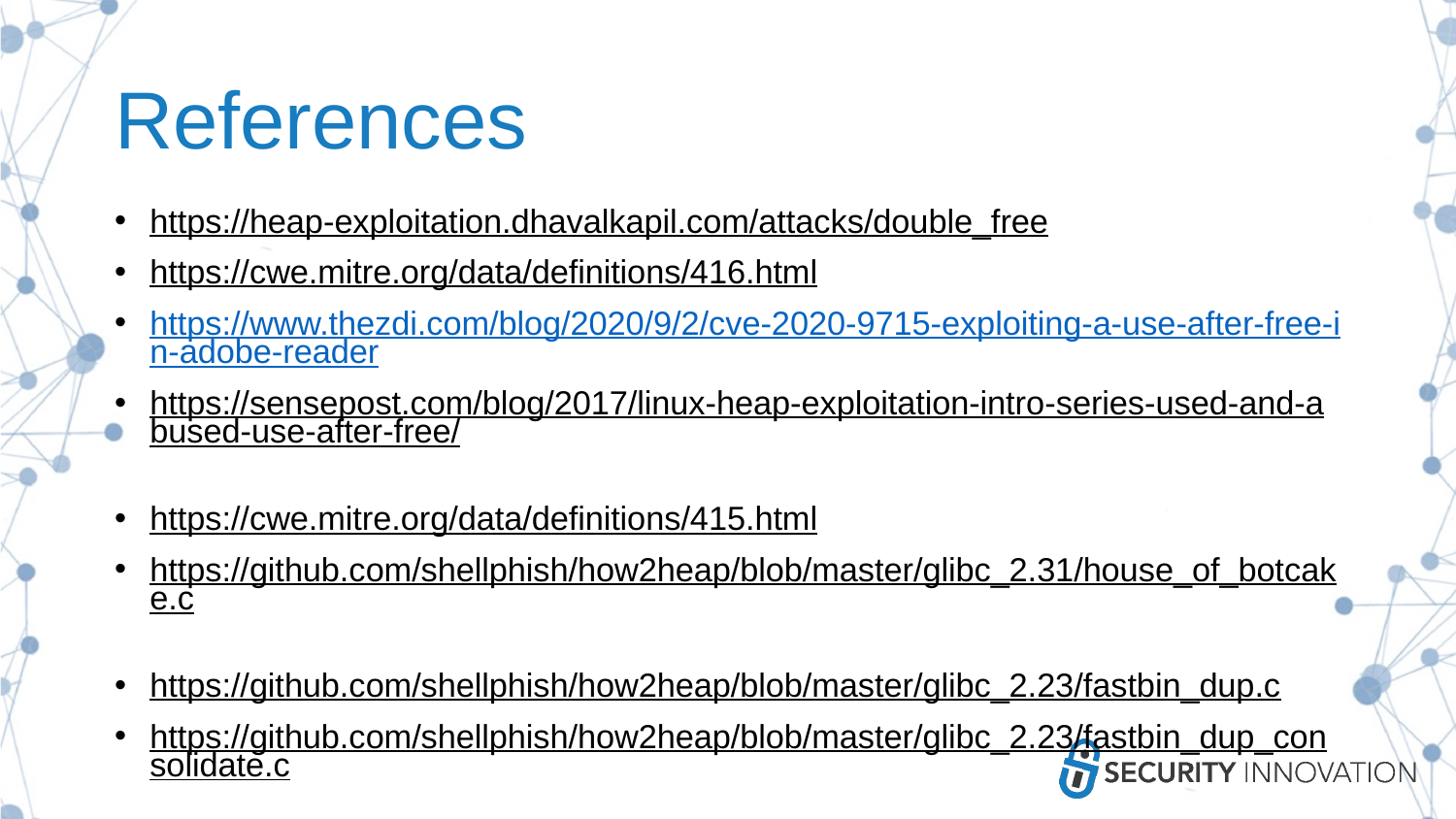

# References
https://heap-exploitation.dhavalkapil.com/attacks/double_free
https://cwe.mitre.org/data/definitions/416.html
https://www.thezdi.com/blog/2020/9/2/cve-2020-9715-exploiting-a-use-after-free-in-adobe-reader
https://sensepost.com/blog/2017/linux-heap-exploitation-intro-series-used-and-abused-use-after-free/
https://cwe.mitre.org/data/definitions/415.html
https://github.com/shellphish/how2heap/blob/master/glibc_2.31/house_of_botcake.c
https://github.com/shellphish/how2heap/blob/master/glibc_2.23/fastbin_dup.c
https://github.com/shellphish/how2heap/blob/master/glibc_2.23/fastbin_dup_consolidate.c